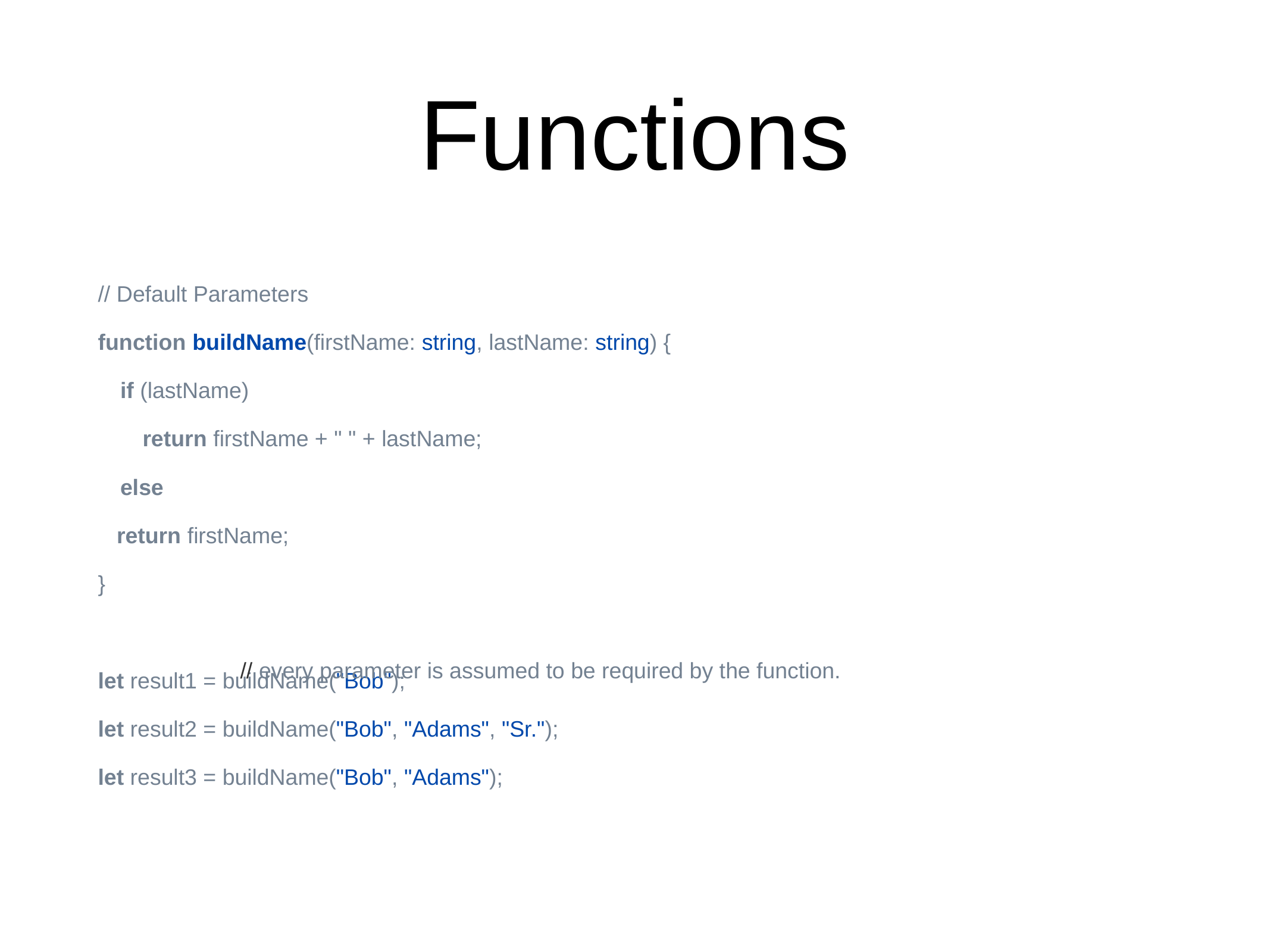

# Functions
// Default Parameters
function buildName(firstName: string, lastName: string) {
if (lastName)
return firstName + " " + lastName;
else
   return firstName;
}

let result1 = buildName("Bob");
let result2 = buildName("Bob", "Adams", "Sr.");
let result3 = buildName("Bob", "Adams");
// every parameter is assumed to be required by the function.